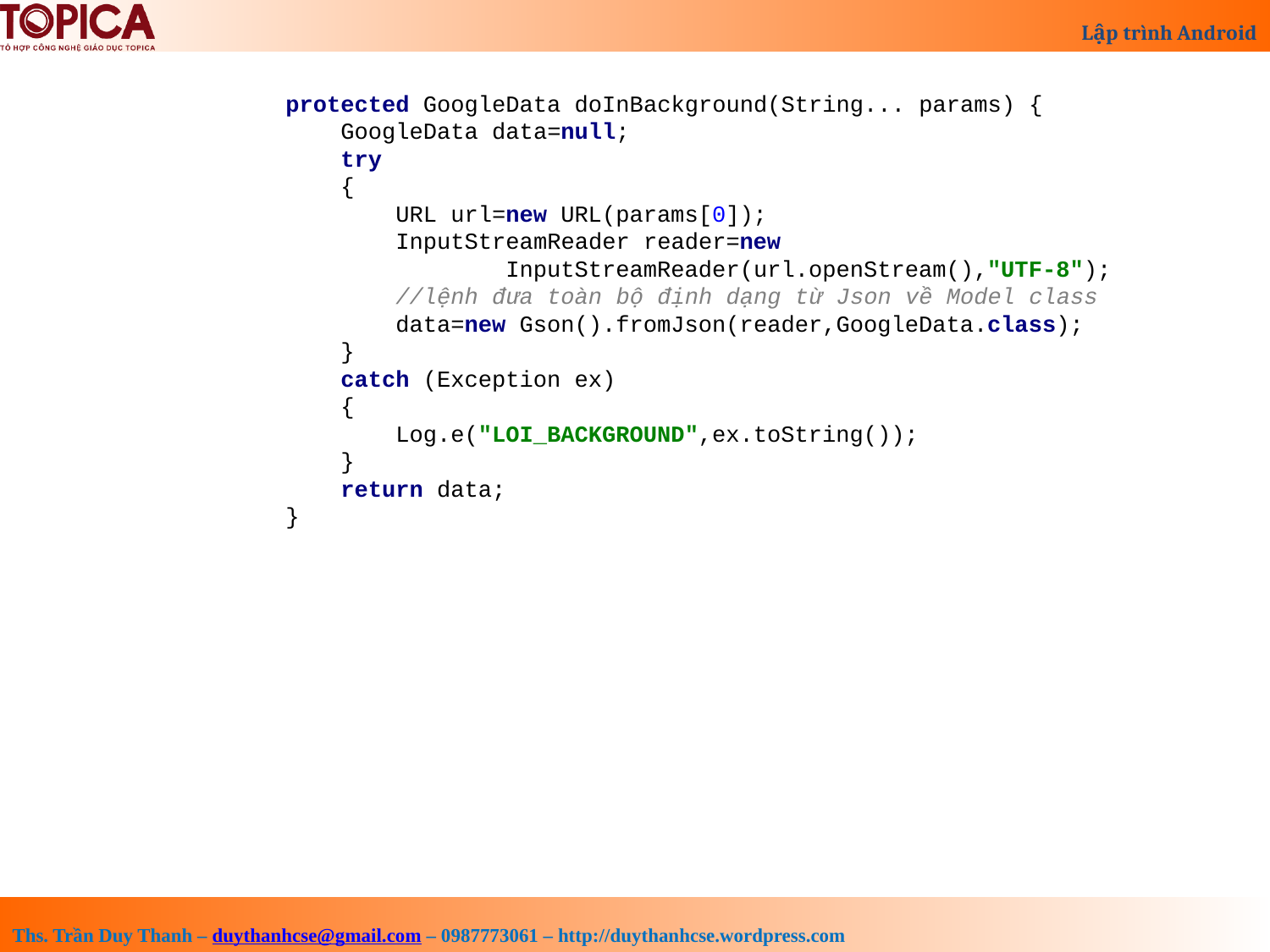

protected GoogleData doInBackground(String... params) {
    GoogleData data=null;
    try
    {
        URL url=new URL(params[0]);
        InputStreamReader reader=new
                InputStreamReader(url.openStream(),"UTF-8");
        //lệnh đưa toàn bộ định dạng từ Json về Model class
        data=new Gson().fromJson(reader,GoogleData.class);
    }
    catch (Exception ex)
    {
        Log.e("LOI_BACKGROUND",ex.toString());
    }
    return data;
}